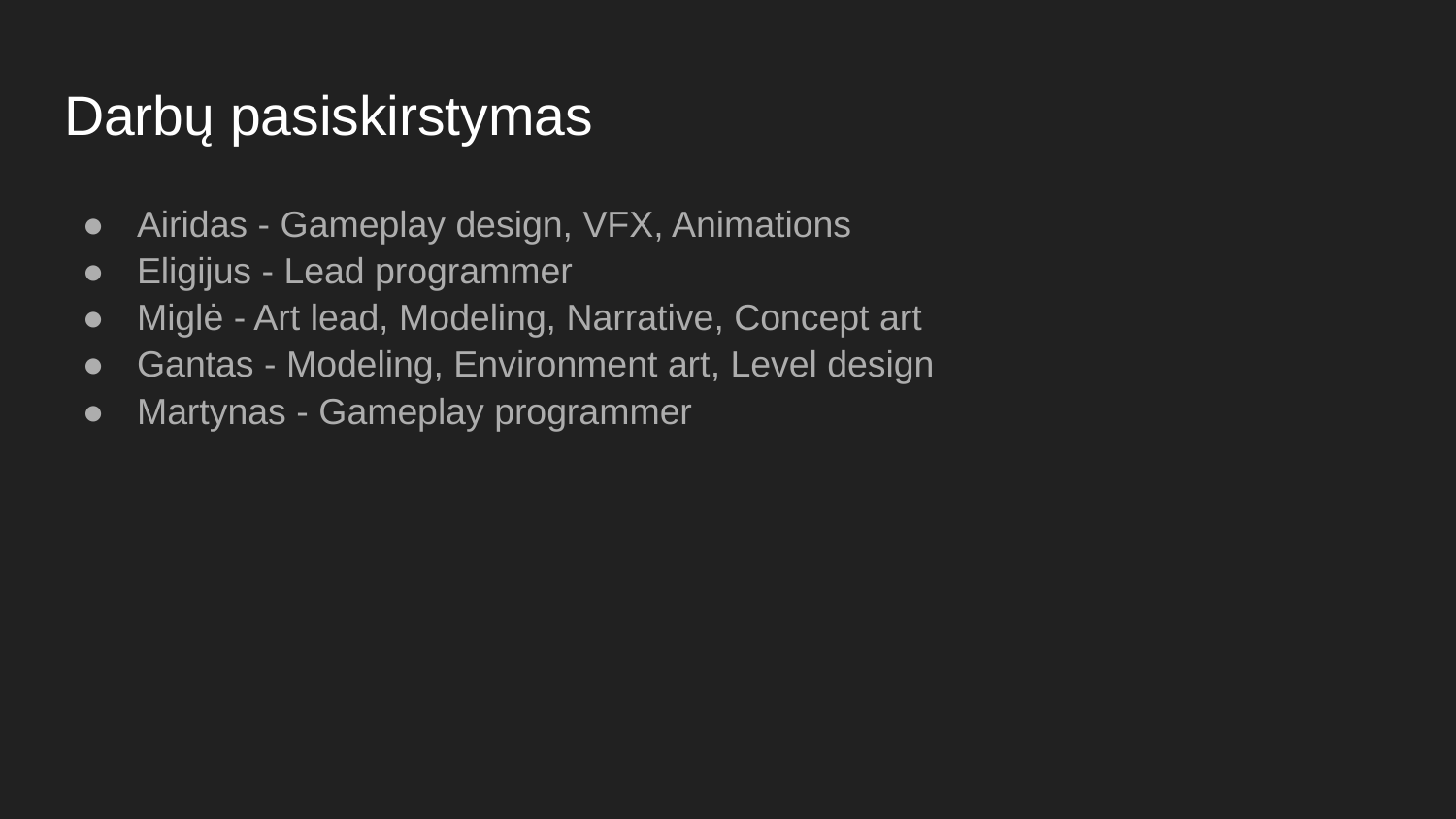

# Darbų pasiskirstymas
Airidas - Gameplay design, VFX, Animations
Eligijus - Lead programmer
Miglė - Art lead, Modeling, Narrative, Concept art
Gantas - Modeling, Environment art, Level design
Martynas - Gameplay programmer